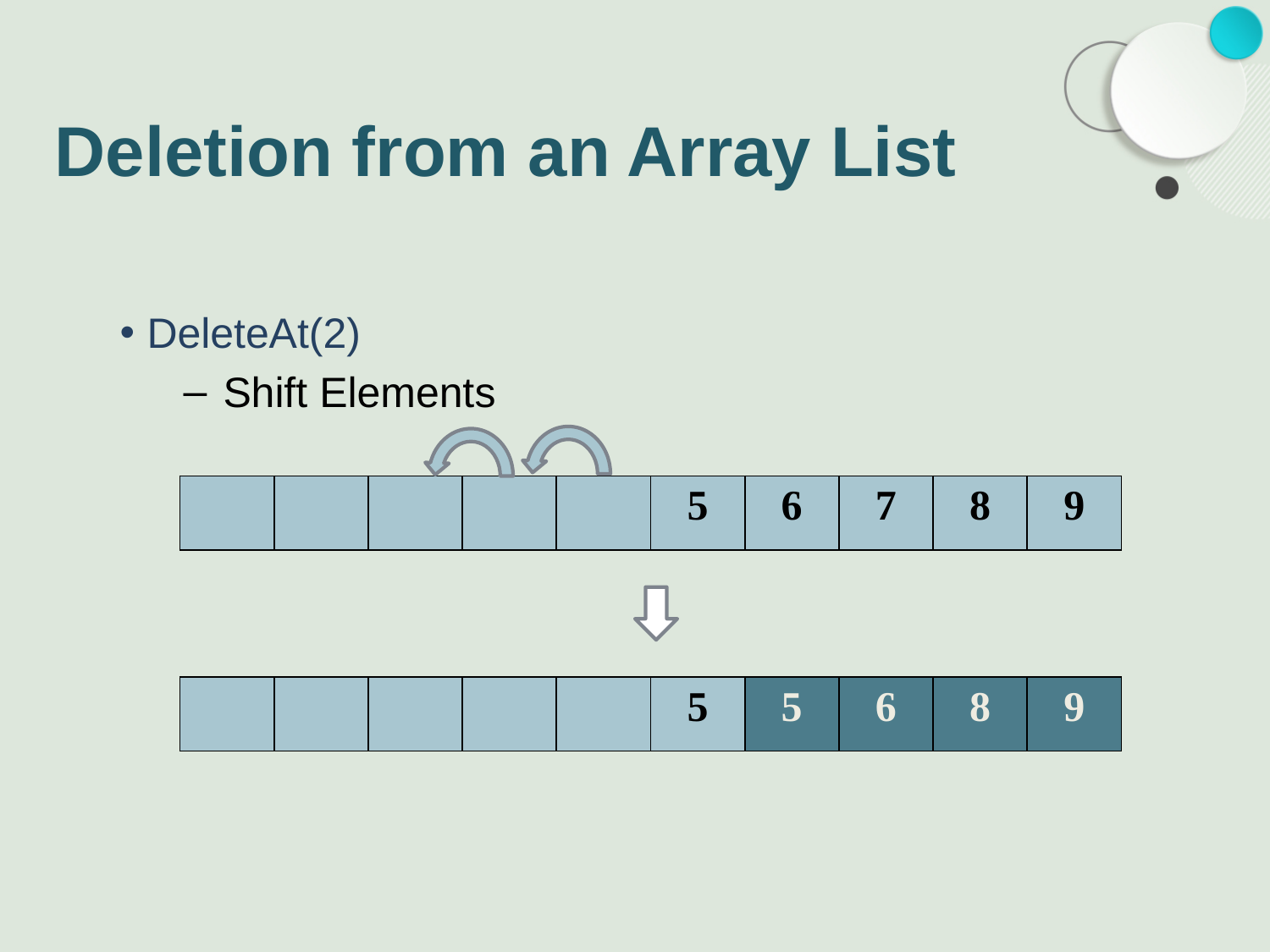

# Deletion from an Array List
 DeleteAt(2)
Shift Elements

|  |  |  |  |  | 5 | 6 | 7 | 8 | 9 |
| --- | --- | --- | --- | --- | --- | --- | --- | --- | --- |

|  |  |  |  |  | 5 | 5 | 6 | 8 | 9 |
| --- | --- | --- | --- | --- | --- | --- | --- | --- | --- |